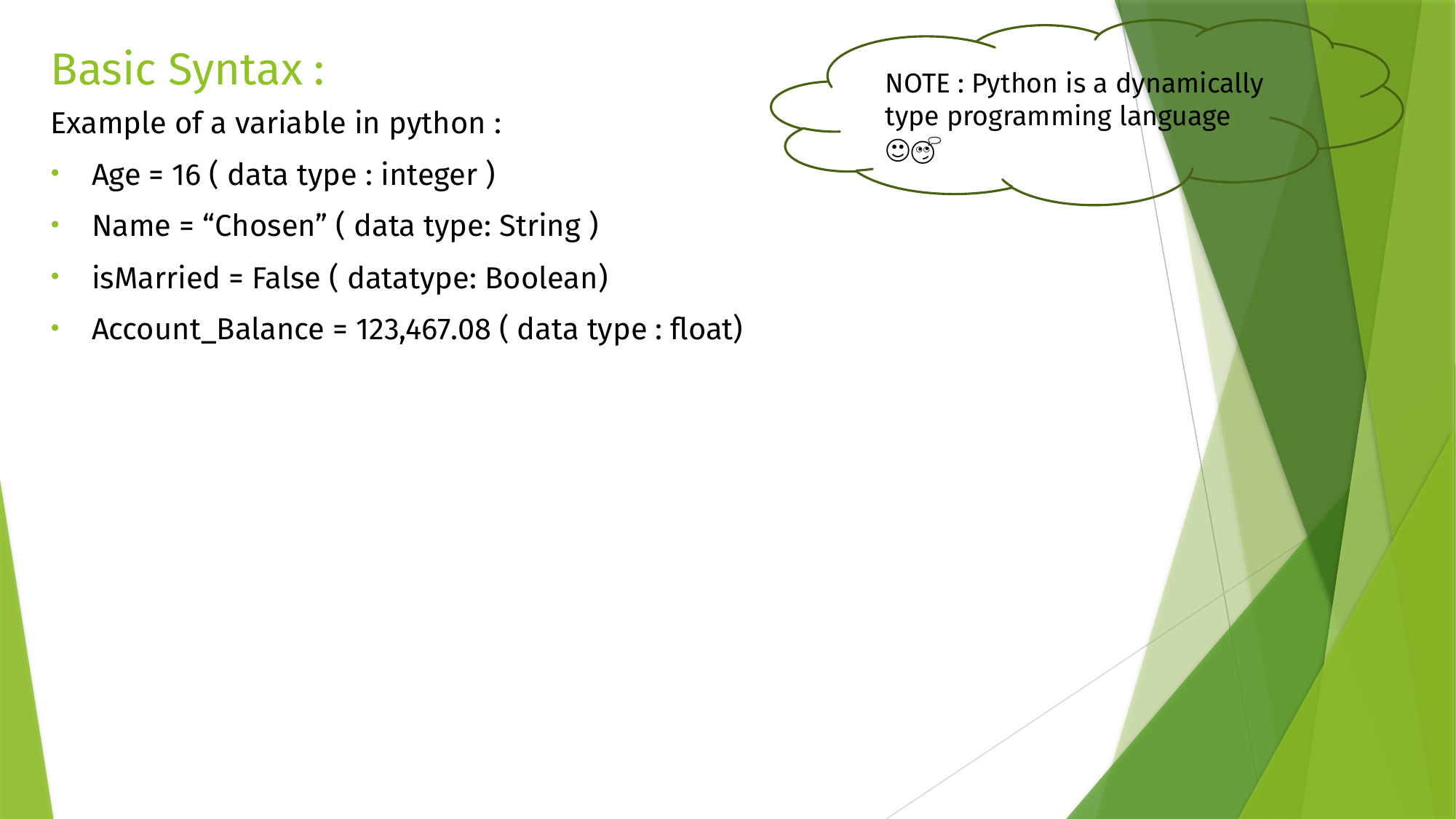

# Basic Syntax :
NOTE : Python is a dynamically type programming language 🙂🤔
Example of a variable in python :
Age = 16 ( data type : integer )
Name = “Chosen” ( data type: String )
isMarried = False ( datatype: Boolean)
Account_Balance = 123,467.08 ( data type : float)